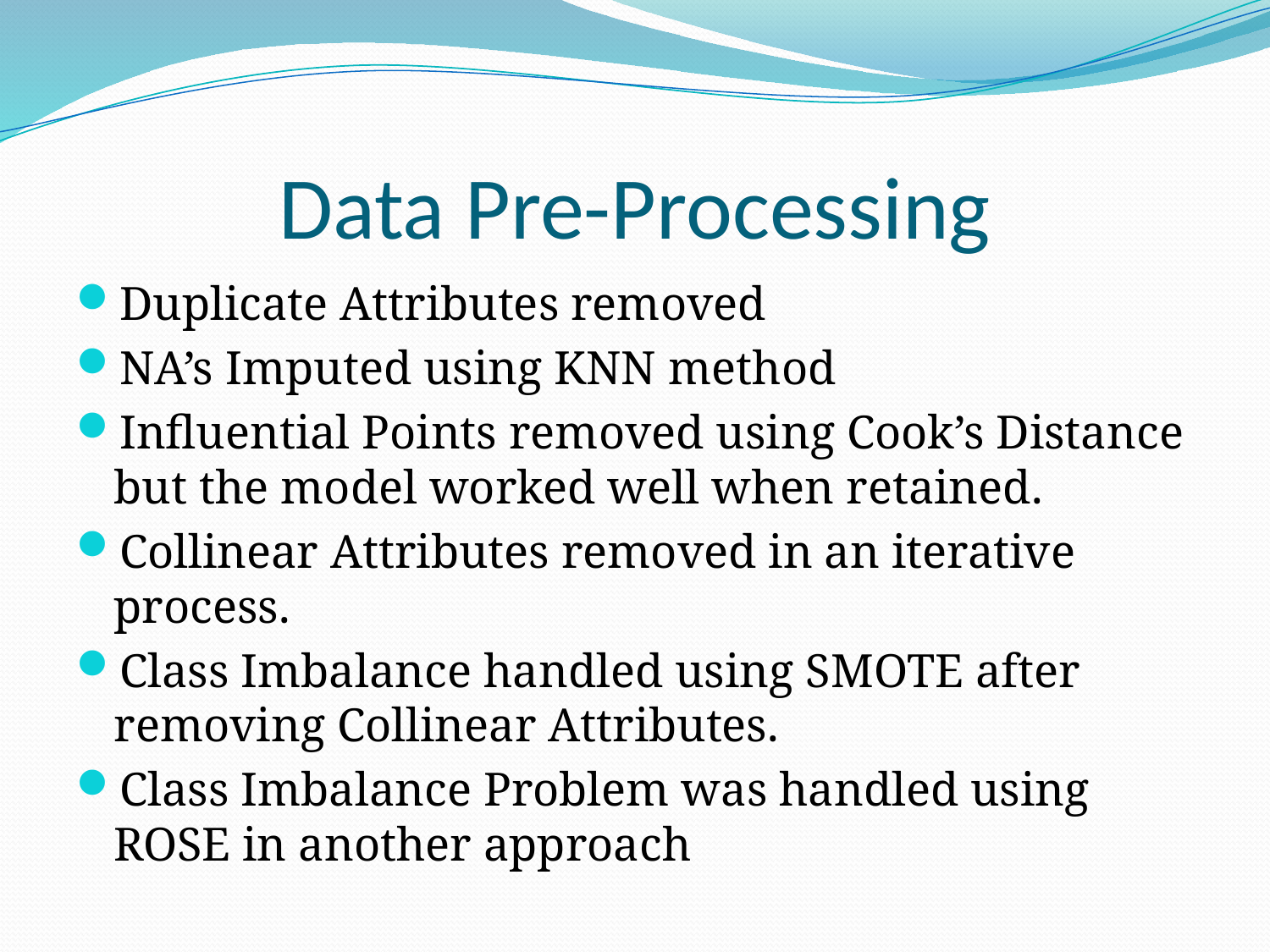

# Data Pre-Processing
Duplicate Attributes removed
NA’s Imputed using KNN method
Influential Points removed using Cook’s Distance but the model worked well when retained.
Collinear Attributes removed in an iterative process.
Class Imbalance handled using SMOTE after removing Collinear Attributes.
Class Imbalance Problem was handled using ROSE in another approach